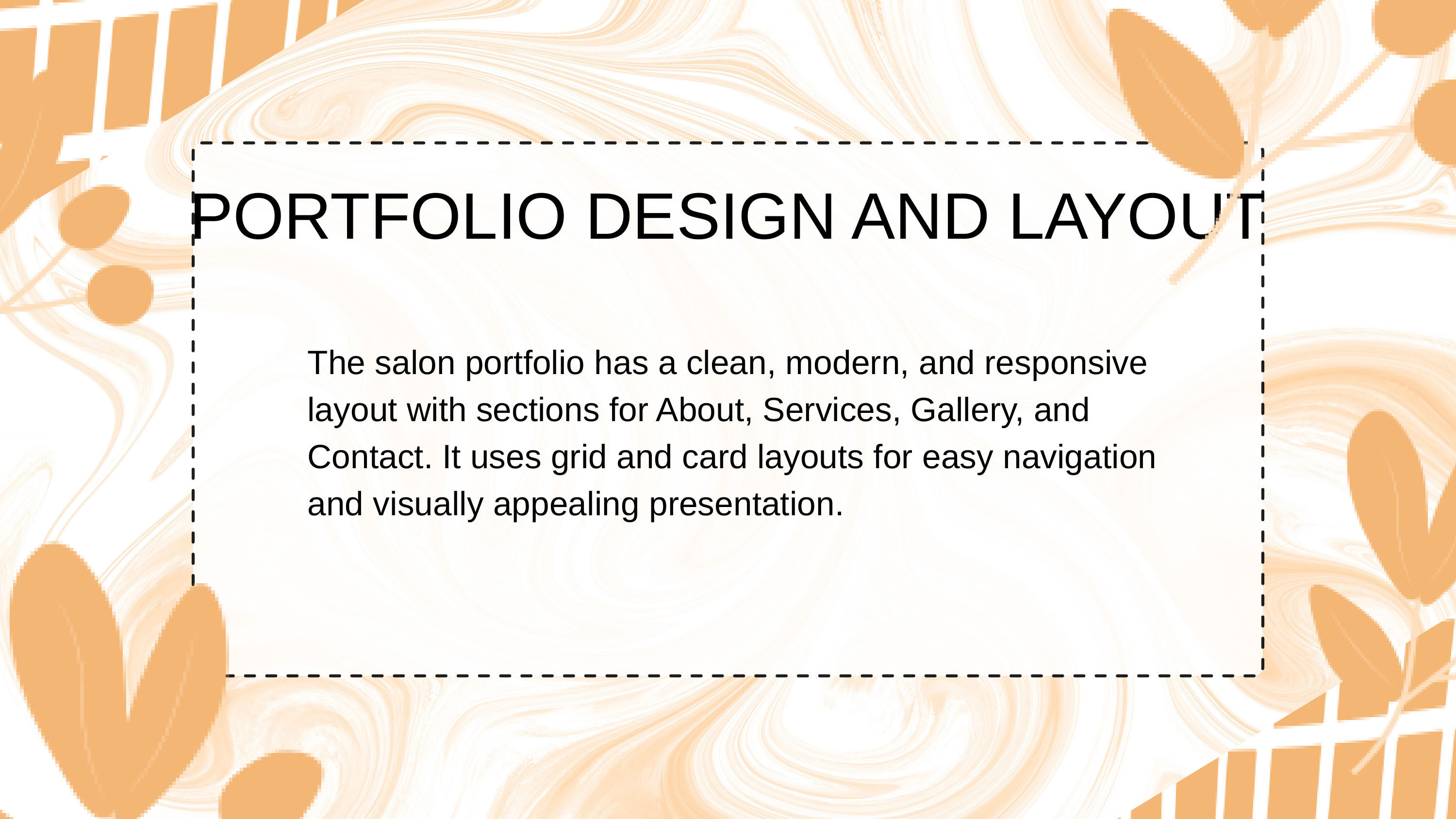

PORTFOLIO DESIGN AND LAYOUT
The salon portfolio has a clean, modern, and responsive layout with sections for About, Services, Gallery, and Contact. It uses grid and card layouts for easy navigation and visually appealing presentation.